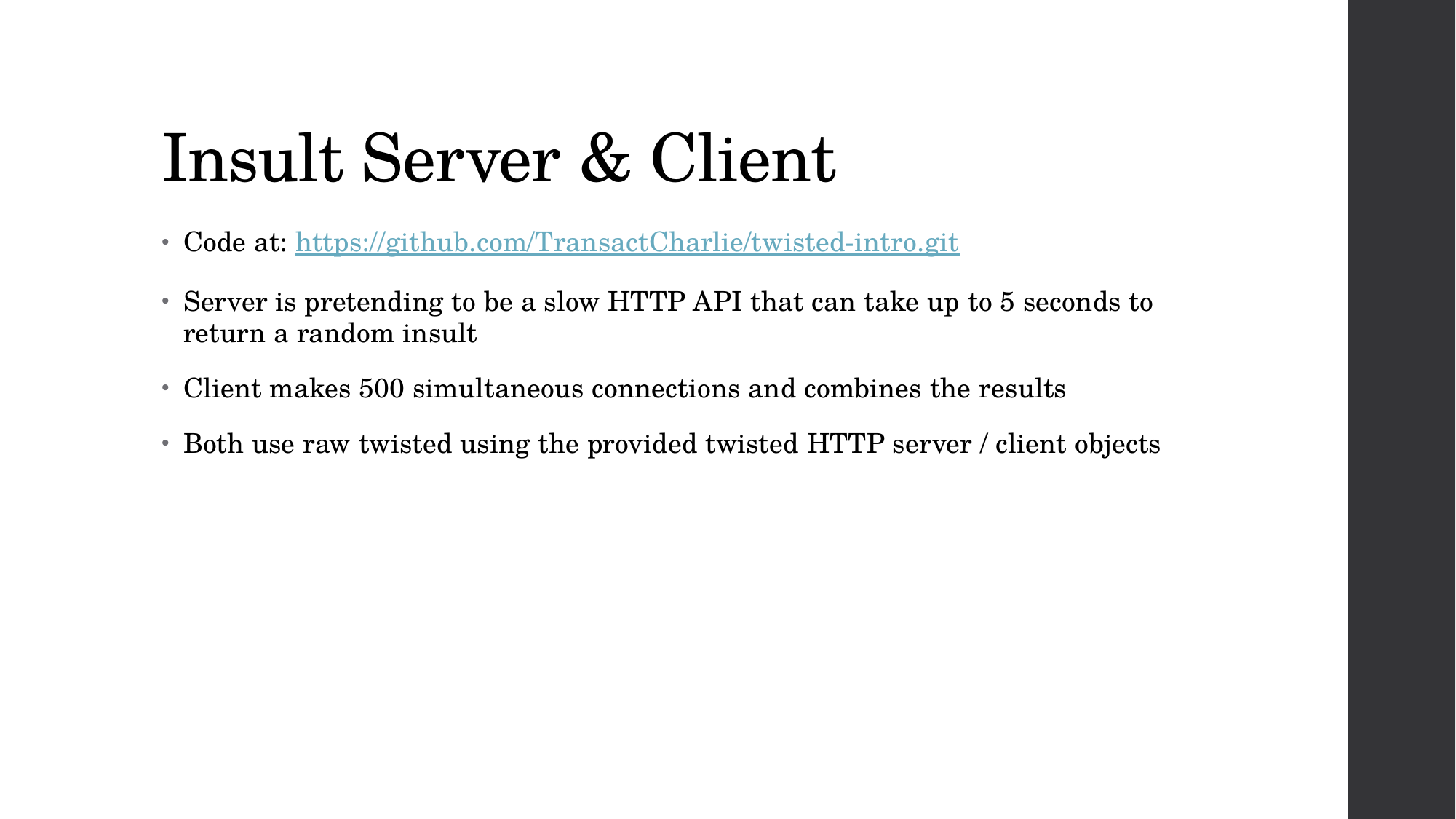

# Insult Server & Client
Code at: https://github.com/TransactCharlie/twisted-intro.git
Server is pretending to be a slow HTTP API that can take up to 5 seconds to return a random insult
Client makes 500 simultaneous connections and combines the results
Both use raw twisted using the provided twisted HTTP server / client objects